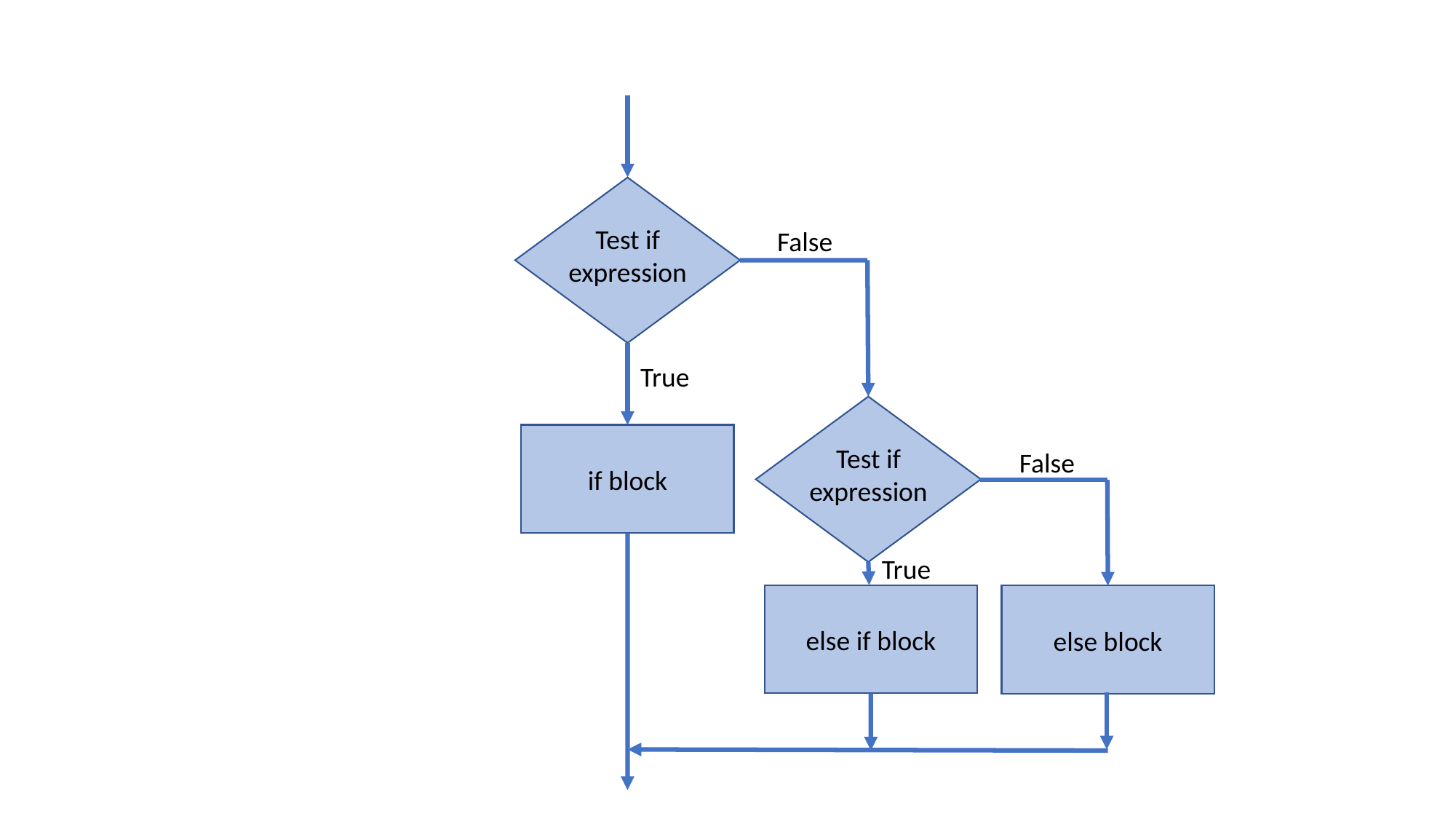

Test if expression
False
True

Test if expression
False
if block
True

else if block
else block